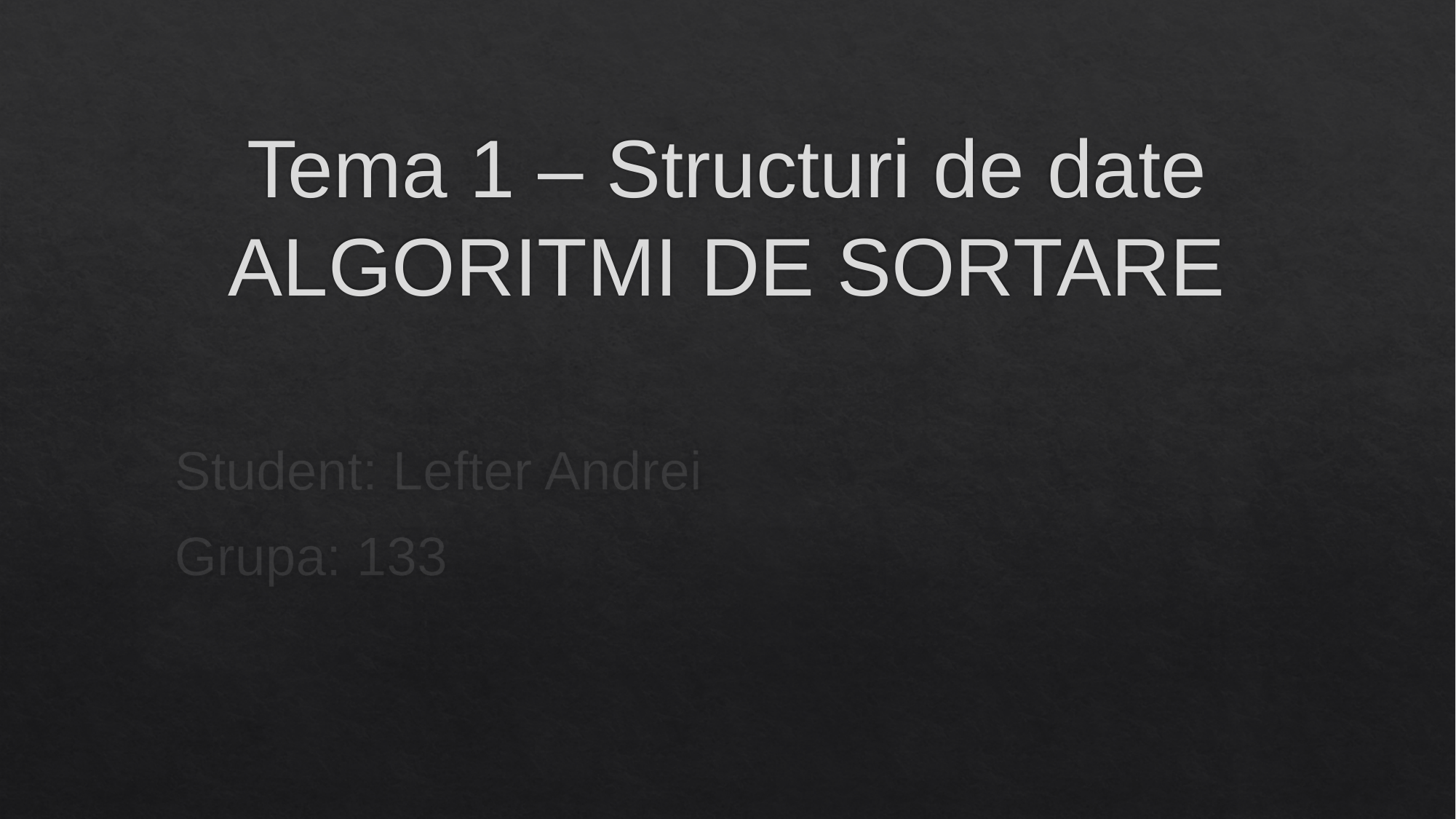

# Tema 1 – Structuri de date ALGORITMI DE SORTARE
Student: Lefter Andrei
Grupa: 133